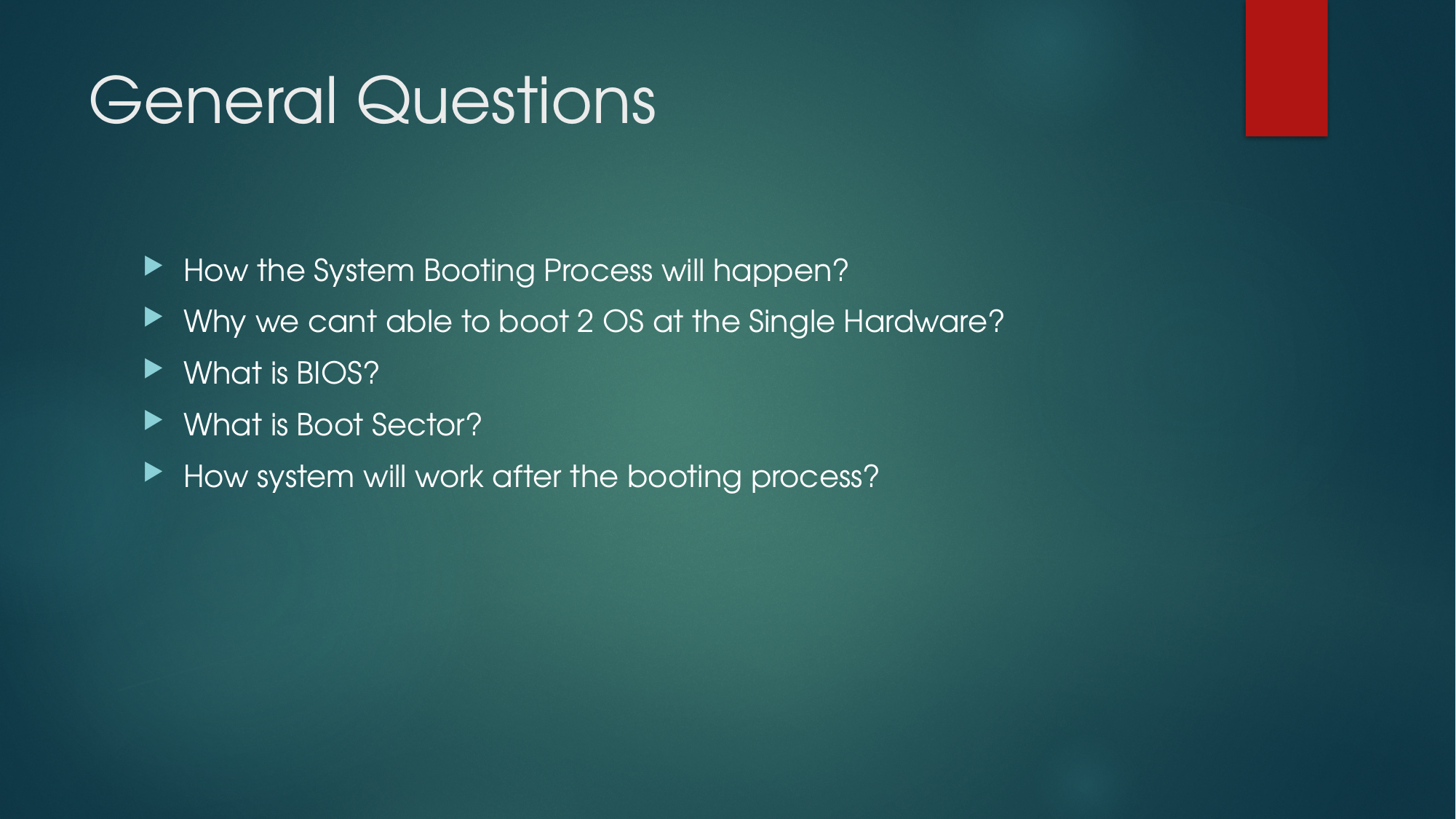

# General Questions
How the System Booting Process will happen?
Why we cant able to boot 2 OS at the Single Hardware?
What is BIOS?
What is Boot Sector?
How system will work after the booting process?